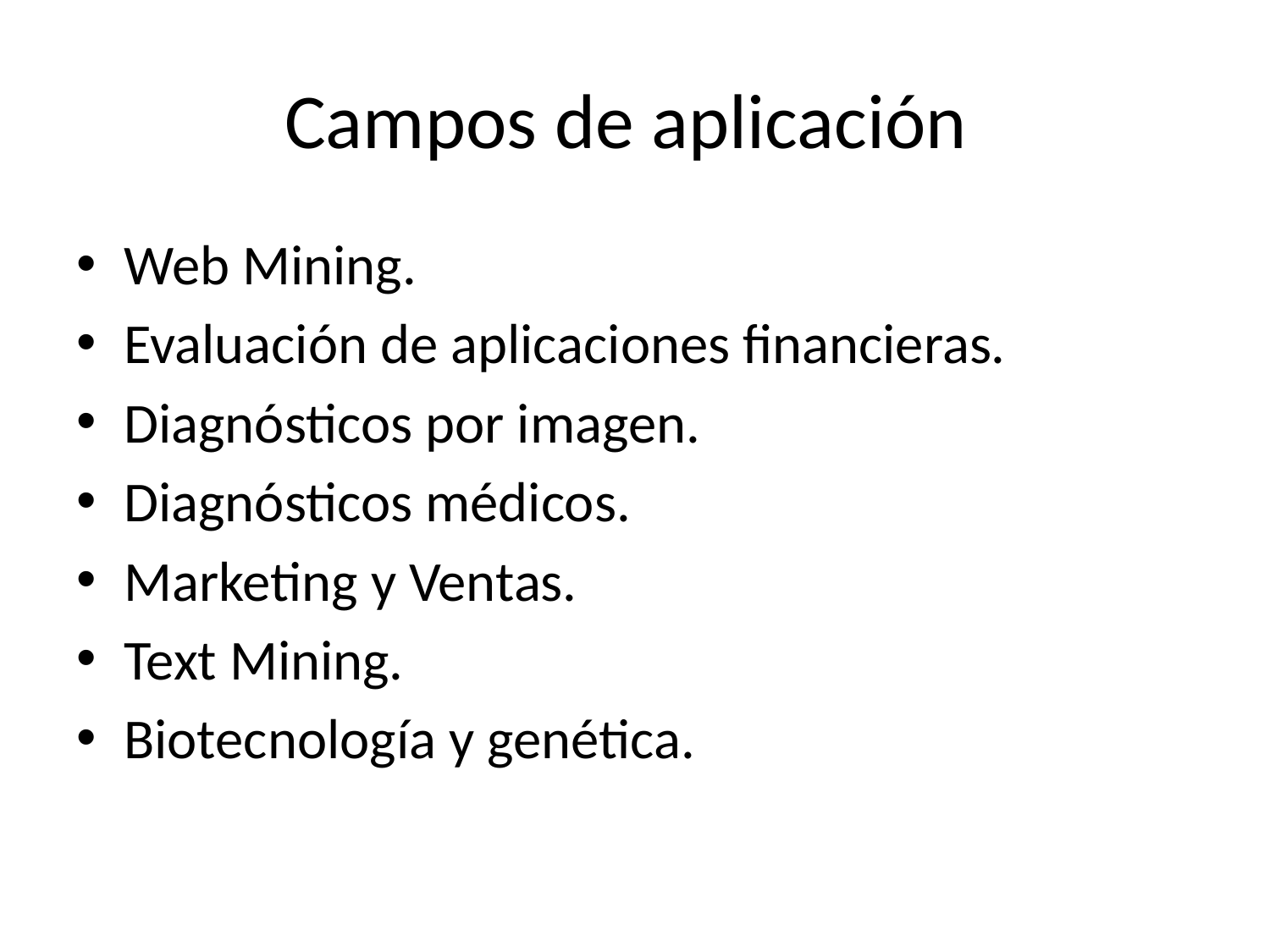

# Campos de aplicación
Web Mining.
Evaluación de aplicaciones financieras.
Diagnósticos por imagen.
Diagnósticos médicos.
Marketing y Ventas.
Text Mining.
Biotecnología y genética.